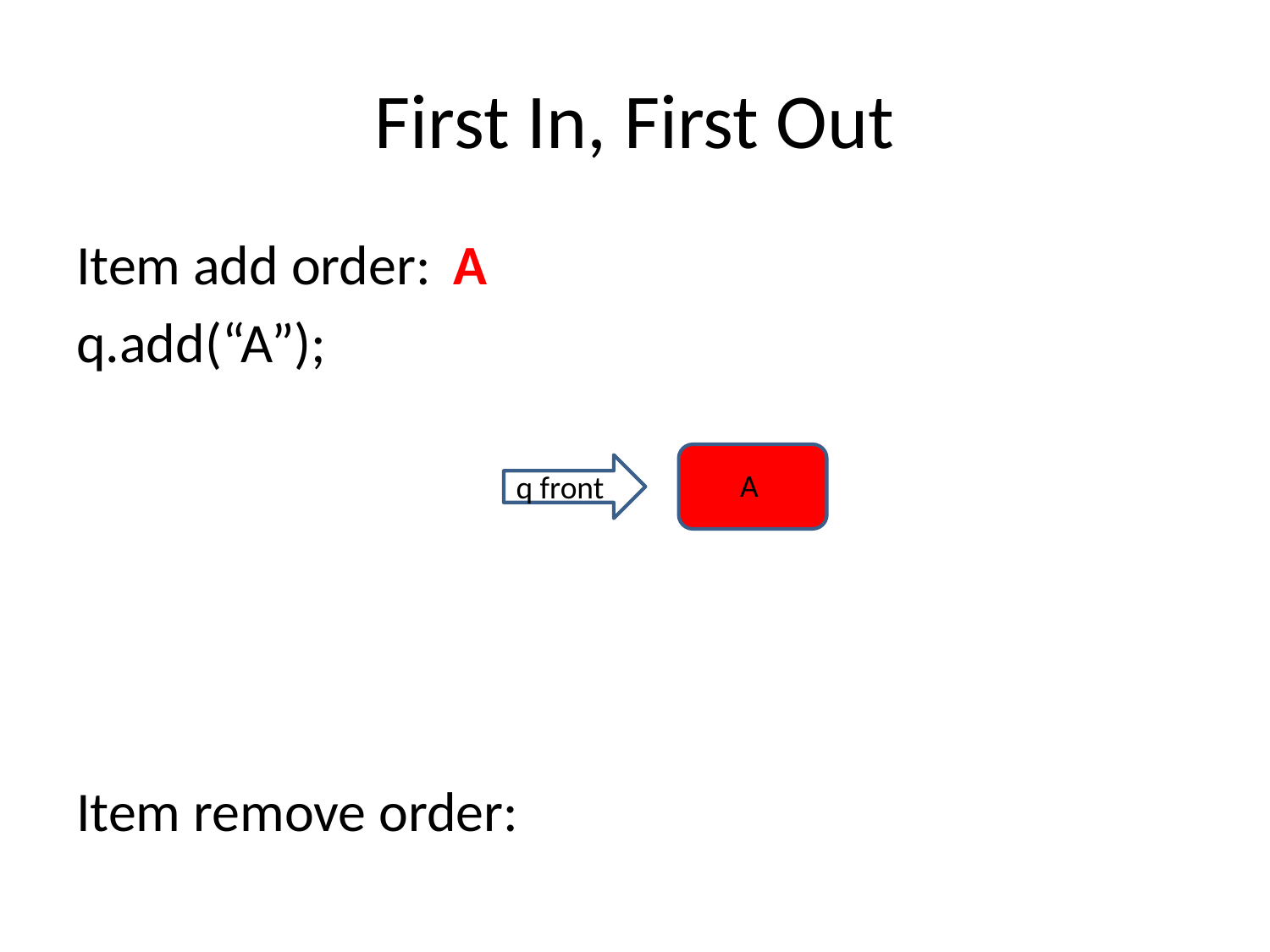

# First In, First Out
Item add order:	A
q.add(“A”);

Item remove order:

     A
q front